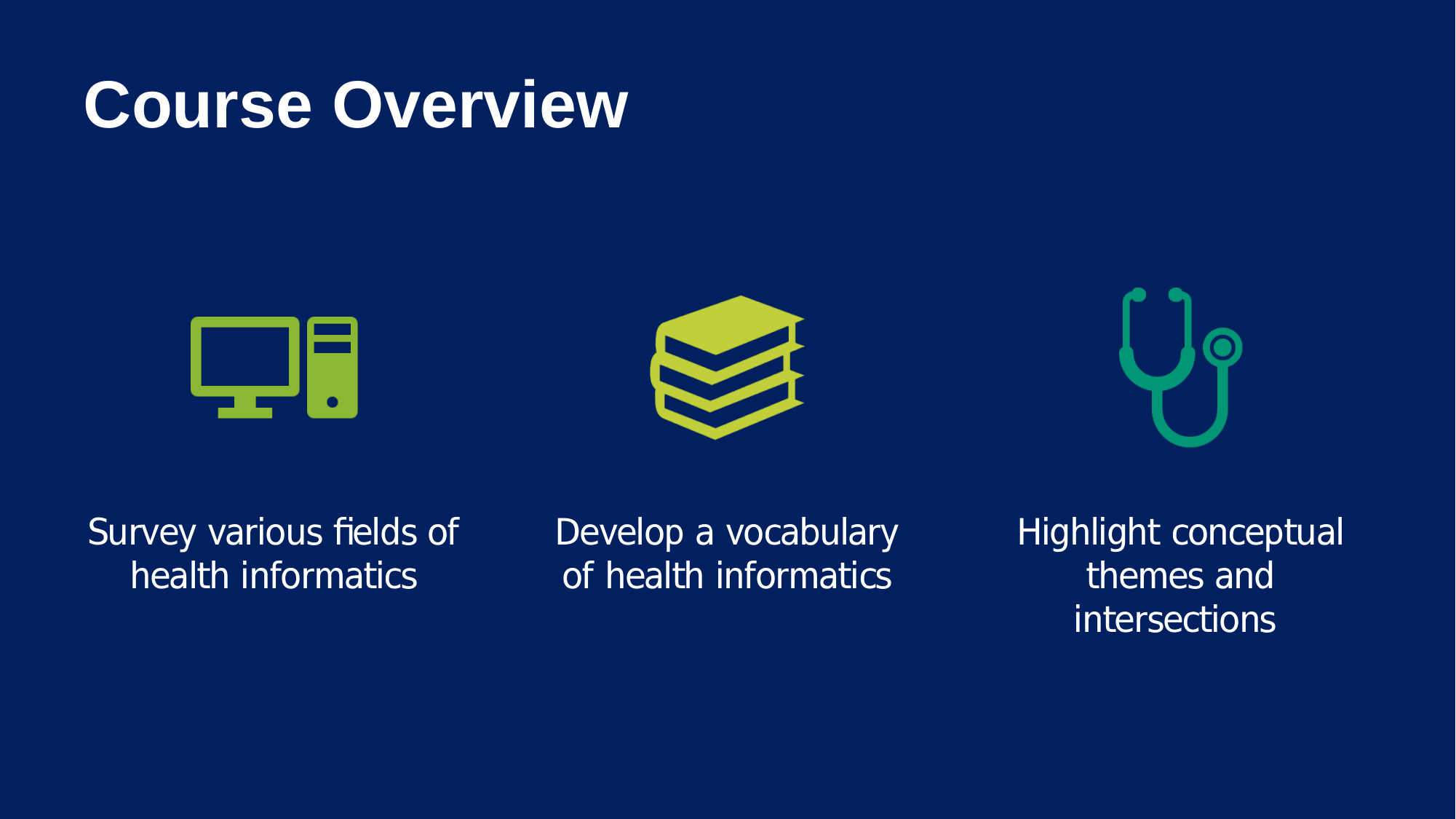

# Course Overview
Survey various fields of health informatics
Develop a vocabulary of health informatics
Highlight conceptual themes and intersections